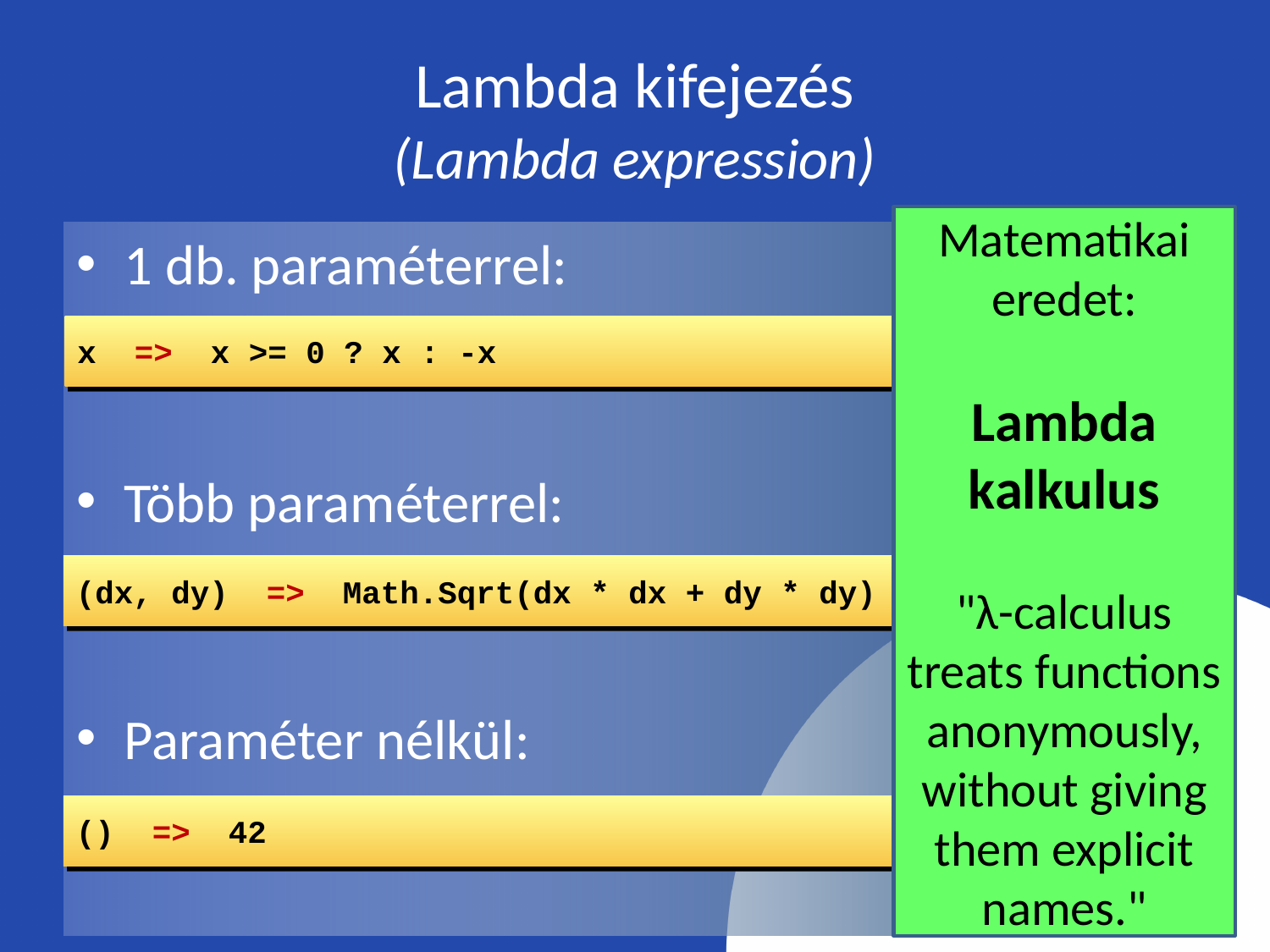

# Lambda kifejezés (Lambda expression)
Matematikai eredet:

Lambda kalkulus

"λ-calculus treats functions anonymously, without giving them explicit names."
1 db. paraméterrel:

Több paraméterrel:

Paraméter nélkül:

x  =>  x >= 0 ? x : -x
(dx, dy)  =>  Math.Sqrt(dx * dx + dy * dy)
()  =>  42